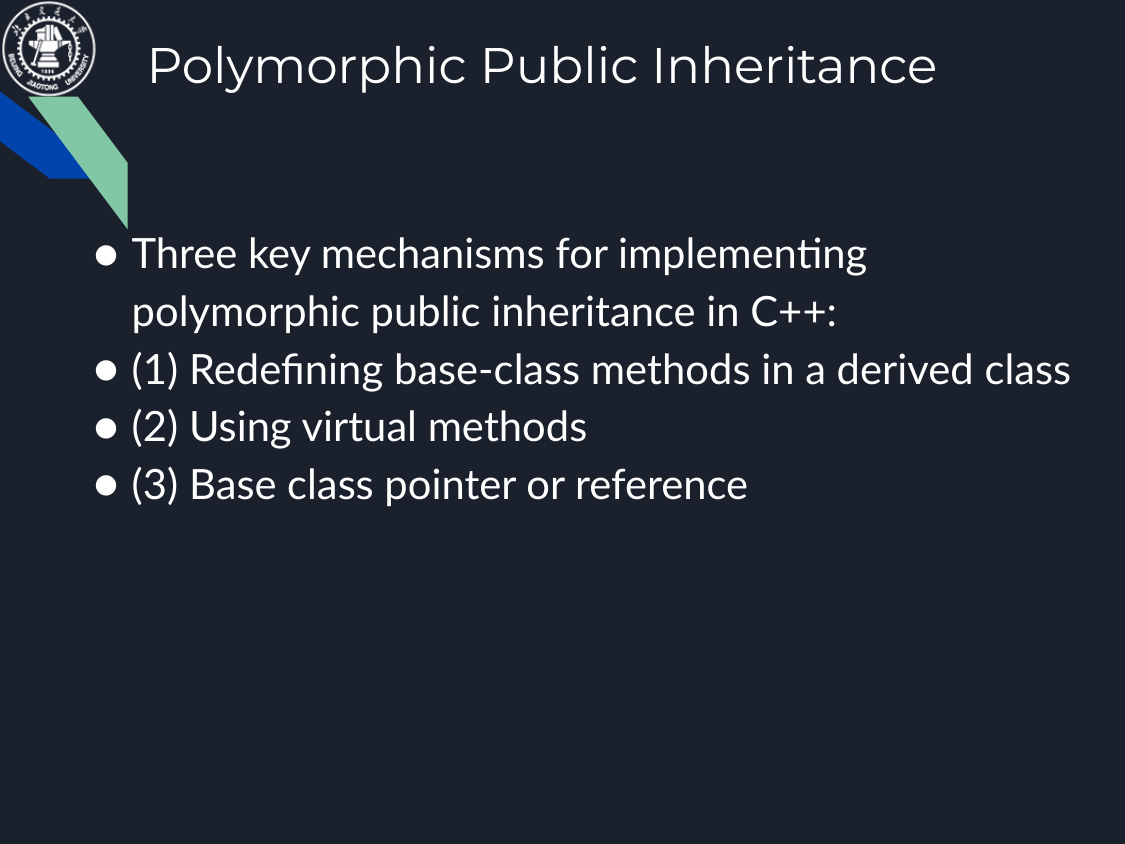

# Polymorphic Public Inheritance
Three key mechanisms for implementing polymorphic public inheritance in C++:
(1) Redefining base-class methods in a derived class
(2) Using virtual methods
(3) Base class pointer or reference